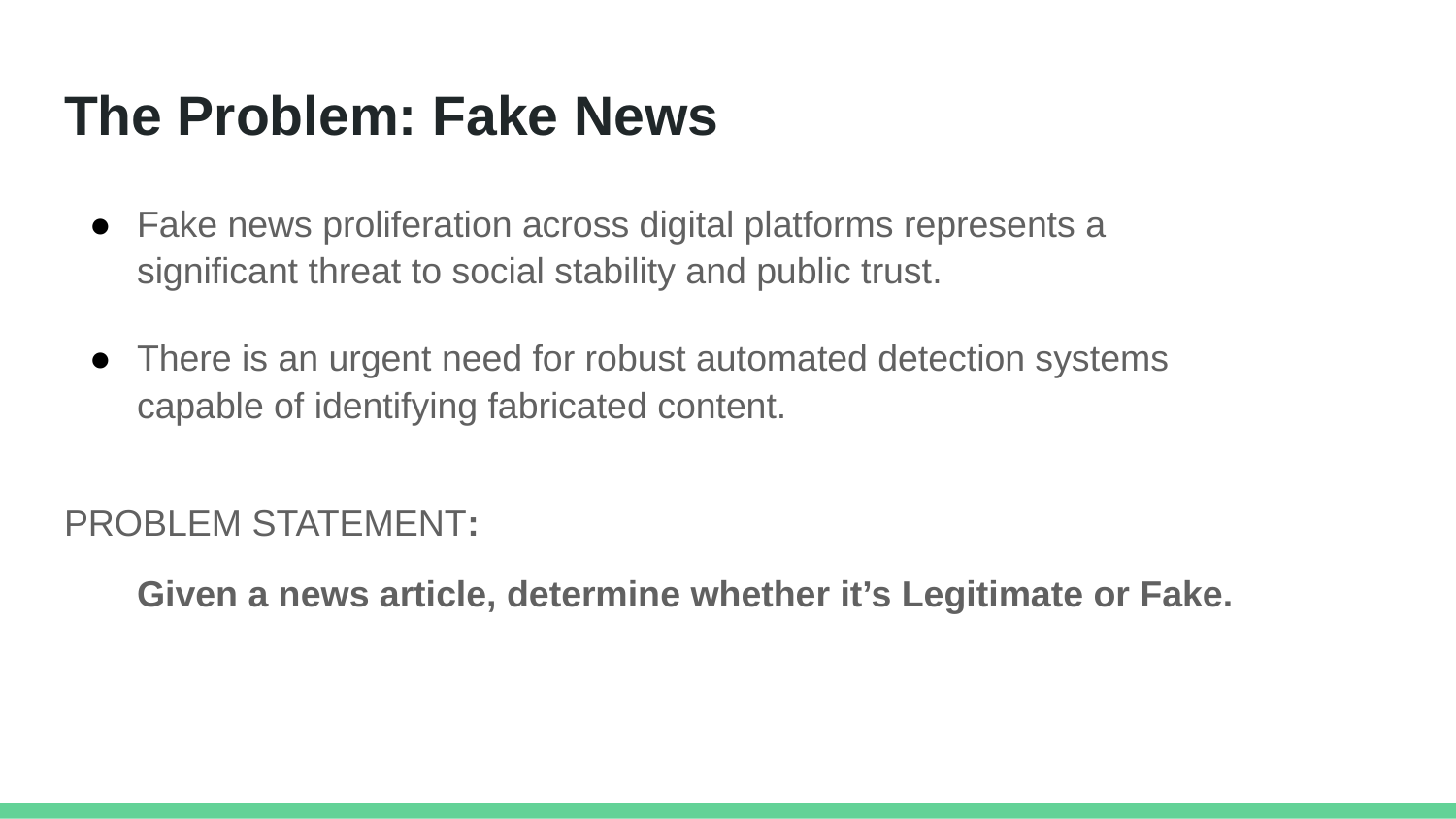

# The Problem: Fake News
Fake news proliferation across digital platforms represents a significant threat to social stability and public trust.
There is an urgent need for robust automated detection systems capable of identifying fabricated content.
PROBLEM STATEMENT:
Given a news article, determine whether it’s Legitimate or Fake.